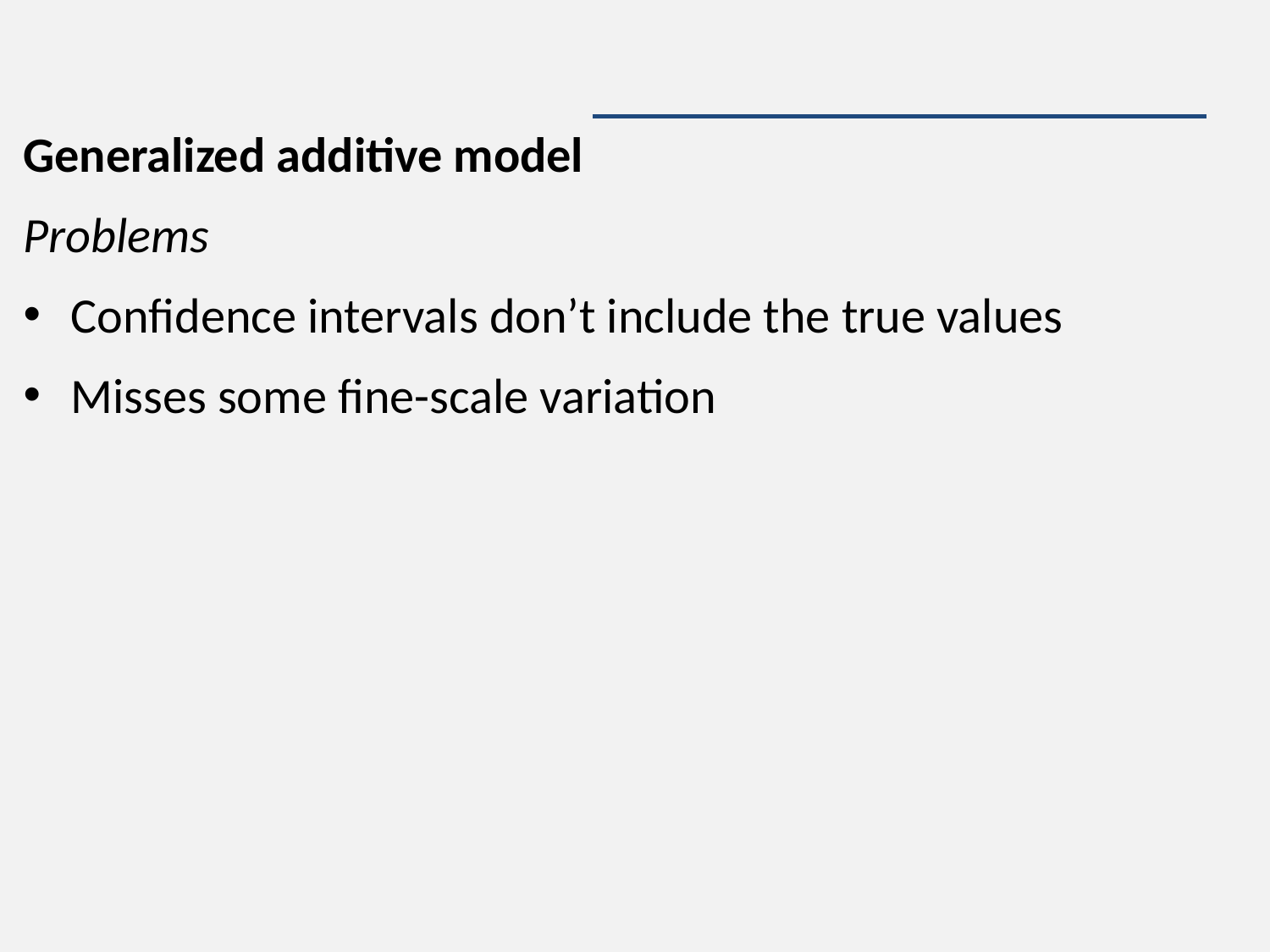

#
Generalized additive model
Problems
Confidence intervals don’t include the true values
Misses some fine-scale variation